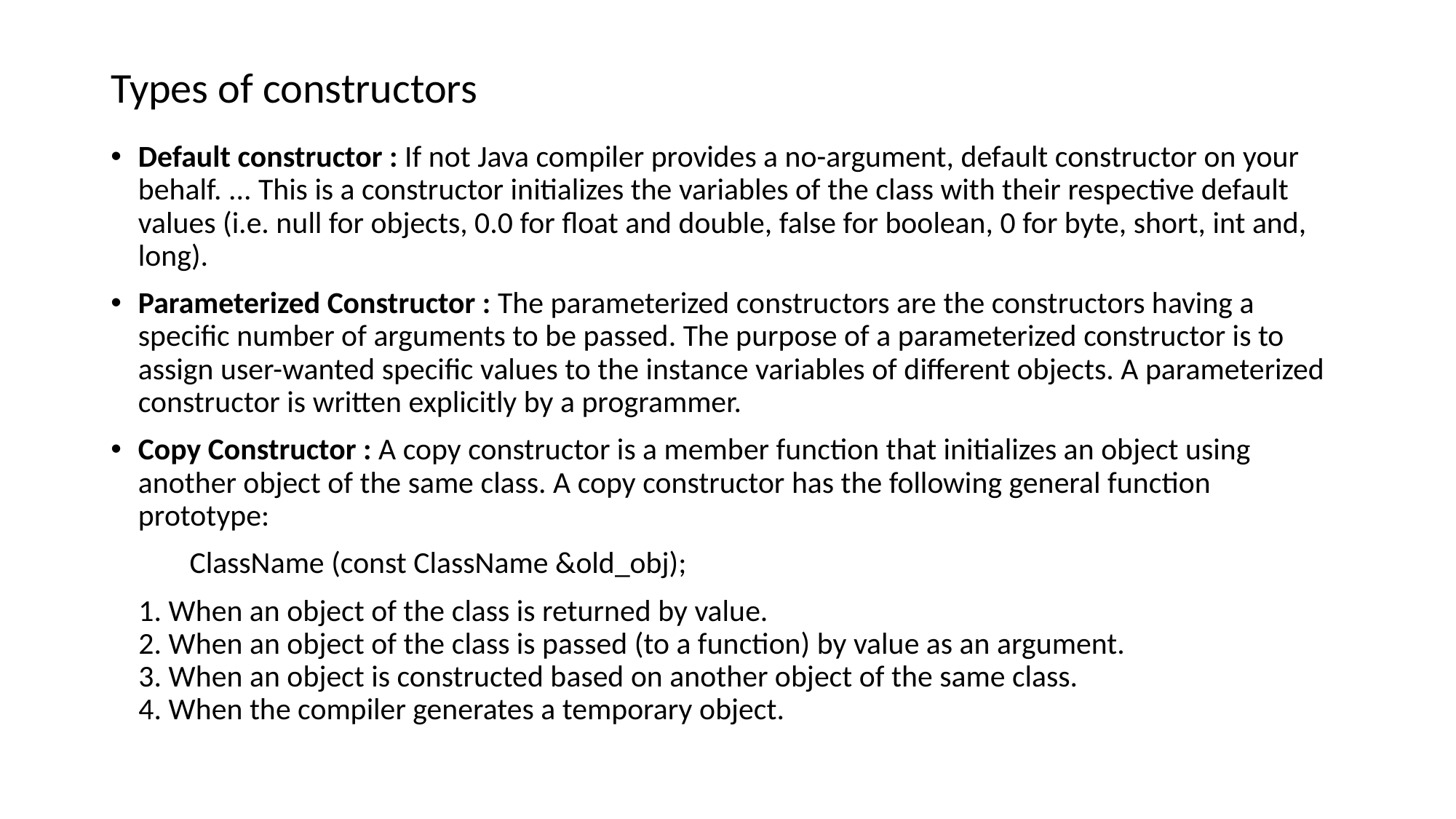

# Types of constructors
Default constructor : If not Java compiler provides a no-argument, default constructor on your behalf. ... This is a constructor initializes the variables of the class with their respective default values (i.e. null for objects, 0.0 for float and double, false for boolean, 0 for byte, short, int and, long).
Parameterized Constructor : The parameterized constructors are the constructors having a specific number of arguments to be passed. The purpose of a parameterized constructor is to assign user-wanted specific values to the instance variables of different objects. A parameterized constructor is written explicitly by a programmer.
Copy Constructor : A copy constructor is a member function that initializes an object using another object of the same class. A copy constructor has the following general function prototype:
          ClassName (const ClassName &old_obj);
    1. When an object of the class is returned by value. 
    2. When an object of the class is passed (to a function) by value as an argument. 
    3. When an object is constructed based on another object of the same class. 
    4. When the compiler generates a temporary object.